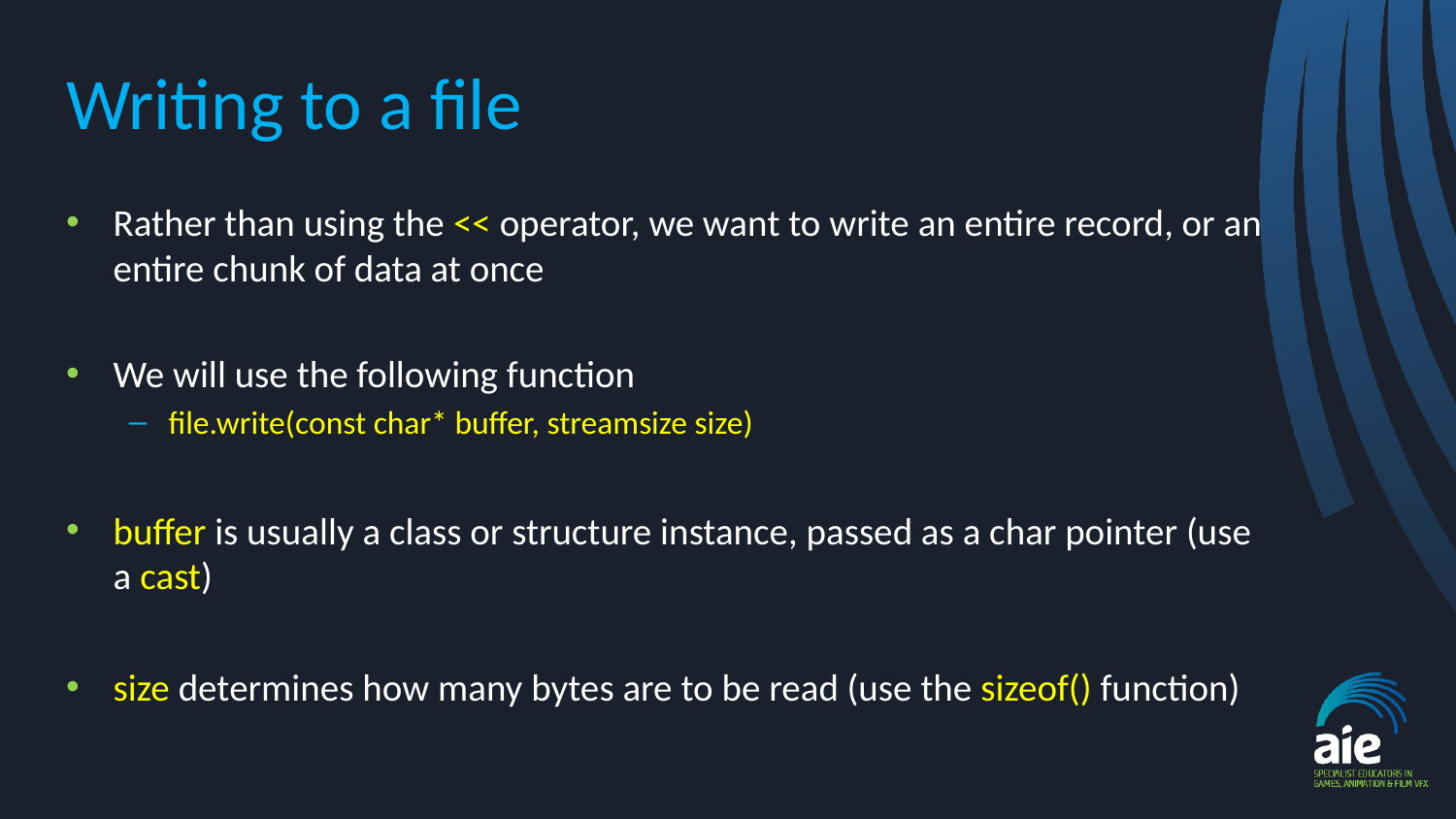

# Writing to a file
Rather than using the << operator, we want to write an entire record, or an entire chunk of data at once

We will use the following function
file.write(const char* buffer, streamsize size)

buffer is usually a class or structure instance, passed as a char pointer (use a cast)

size determines how many bytes are to be read (use the sizeof() function)